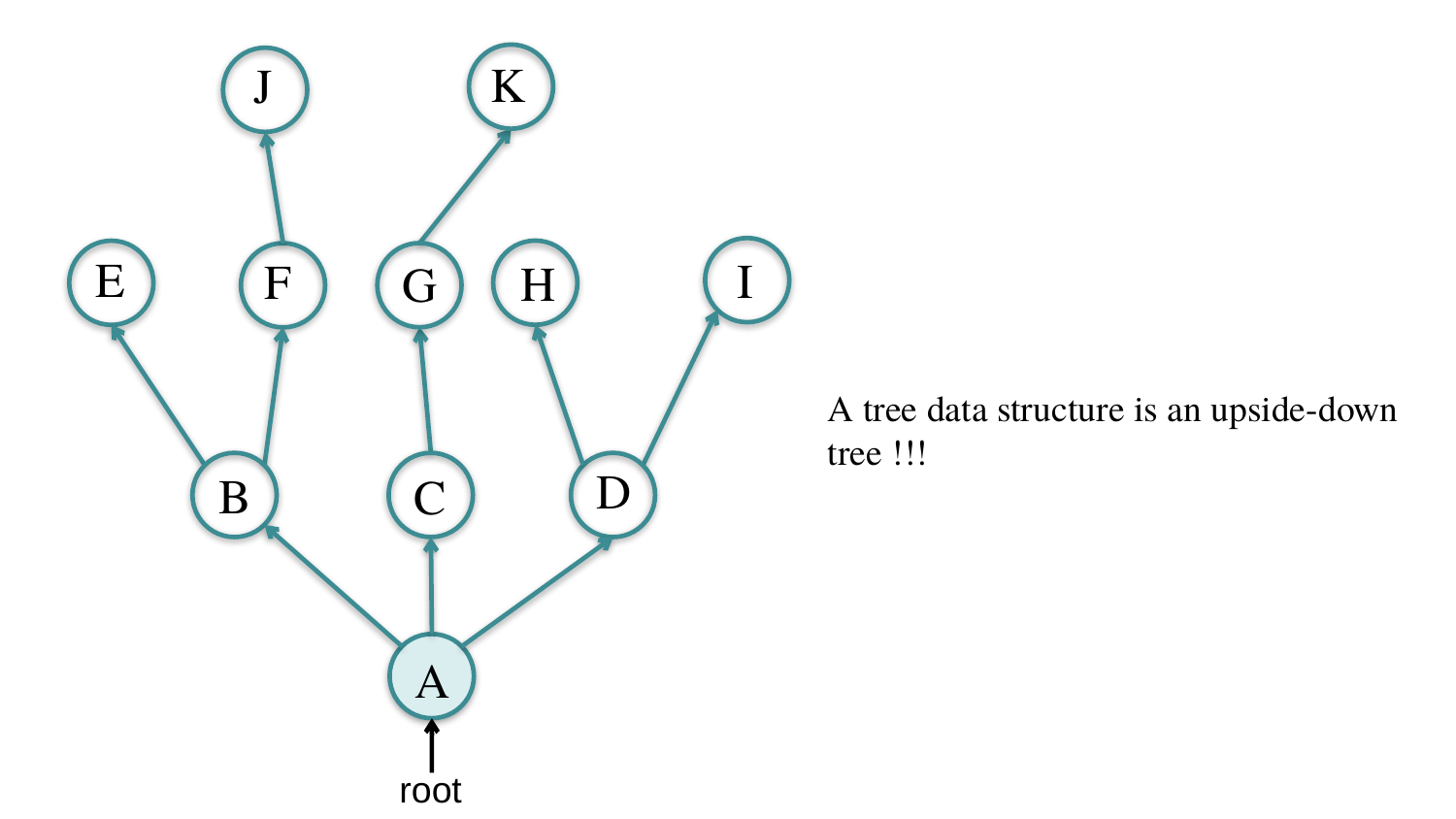

K

J

E
I

F
H
G
A tree data structure is an upside-down tree !!!

D
B
C

A
root